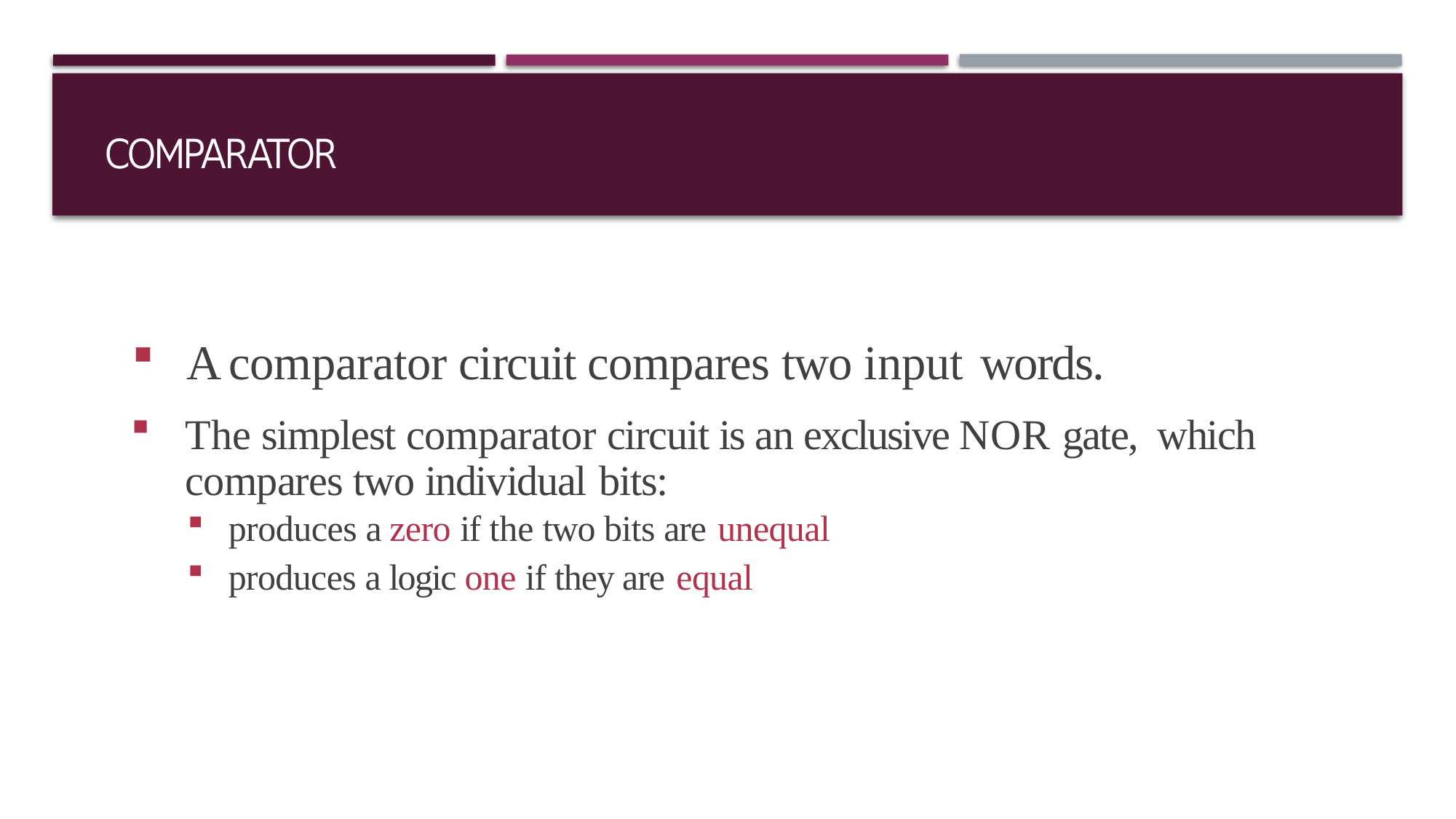

# Comparator
A comparator circuit compares two input words.
The simplest comparator circuit is an exclusive NOR gate,  which compares two individual bits:
produces a zero if the two bits are unequal
produces a logic one if they are equal